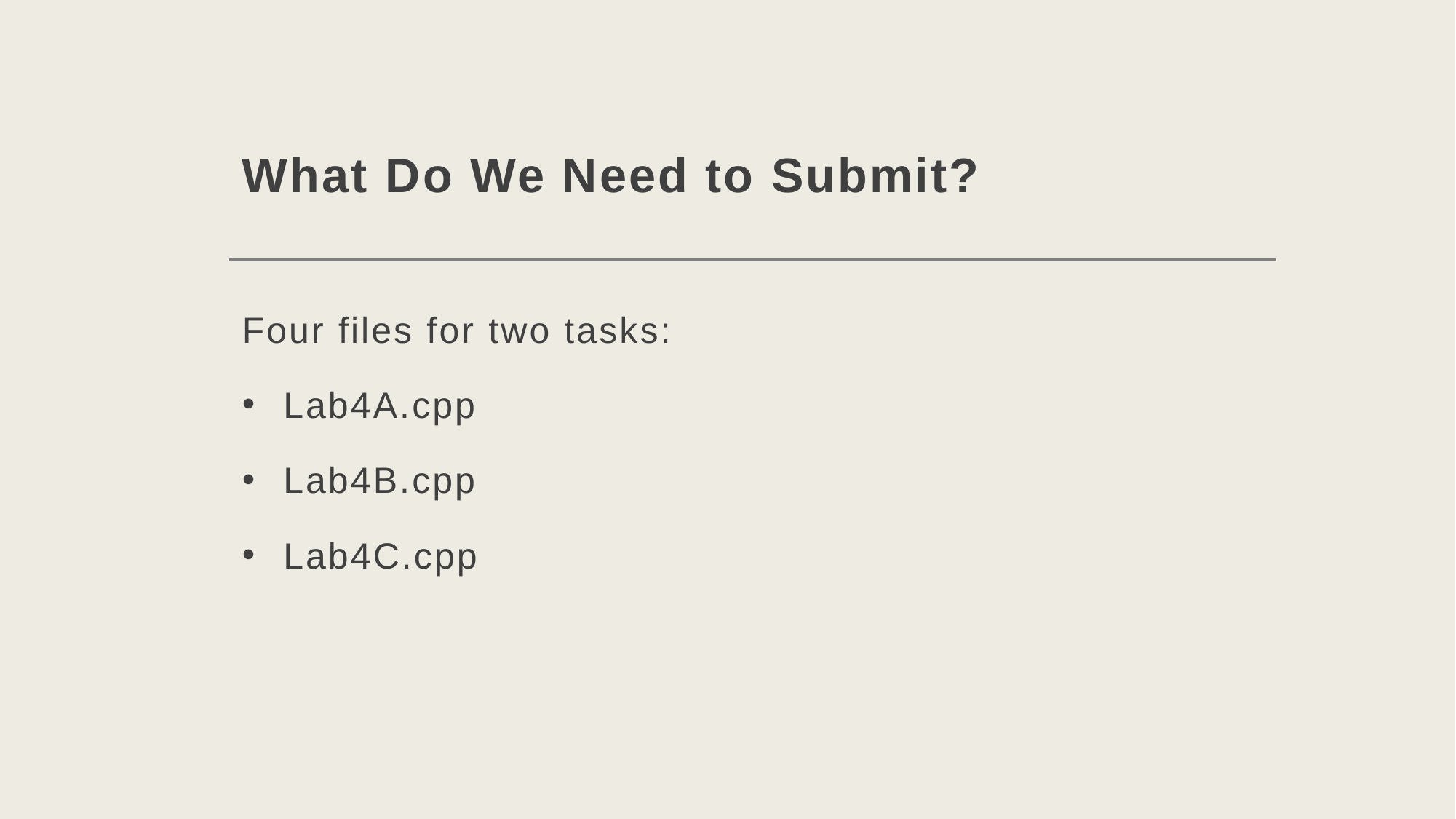

# What Do We Need to Submit?
Four files for two tasks:
Lab4A.cpp
Lab4B.cpp
Lab4C.cpp